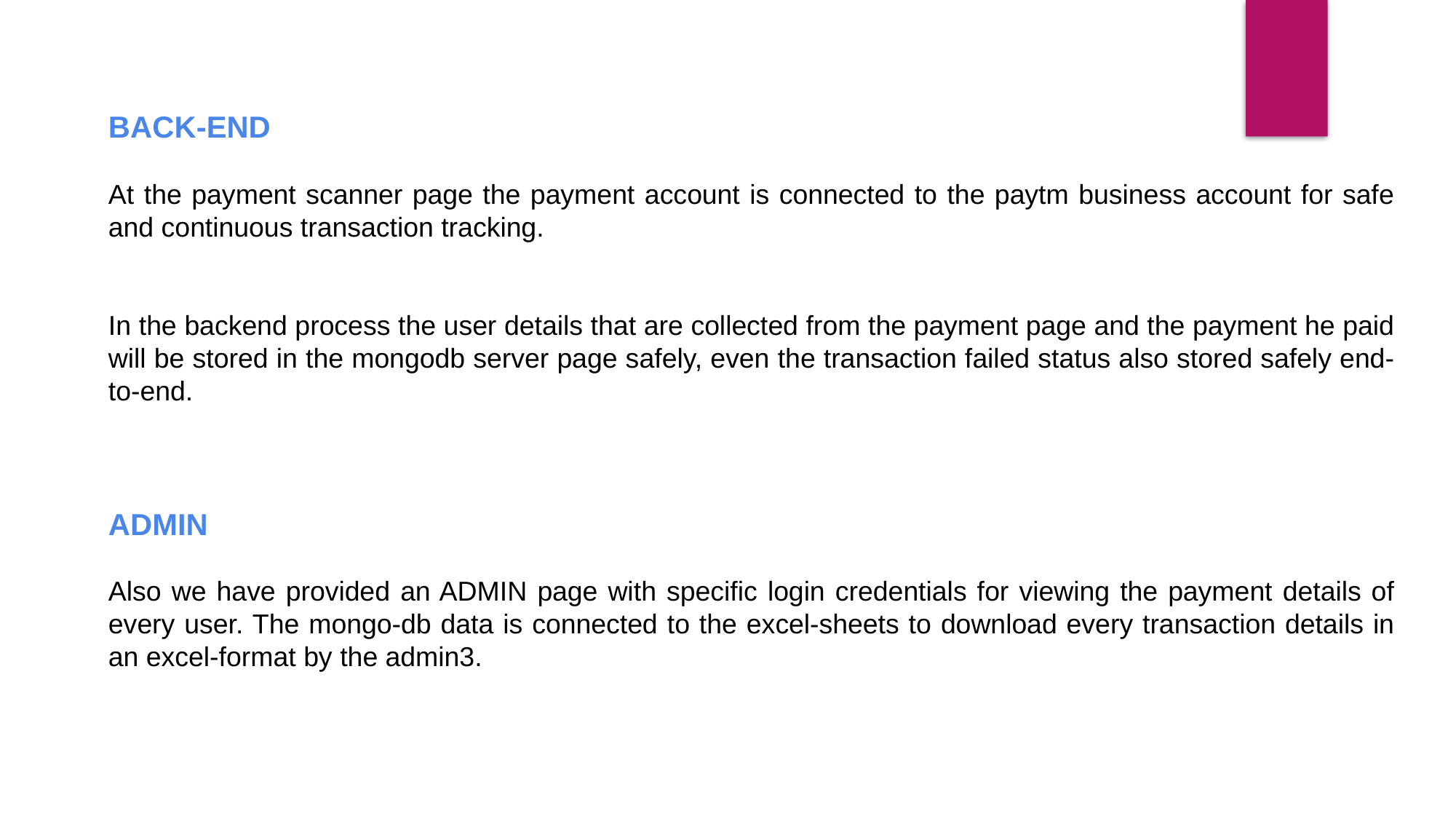

BACK-END
At the payment scanner page the payment account is connected to the paytm business account for safe and continuous transaction tracking.
In the backend process the user details that are collected from the payment page and the payment he paid will be stored in the mongodb server page safely, even the transaction failed status also stored safely end-to-end.
ADMIN
Also we have provided an ADMIN page with specific login credentials for viewing the payment details of every user. The mongo-db data is connected to the excel-sheets to download every transaction details in an excel-format by the admin3.